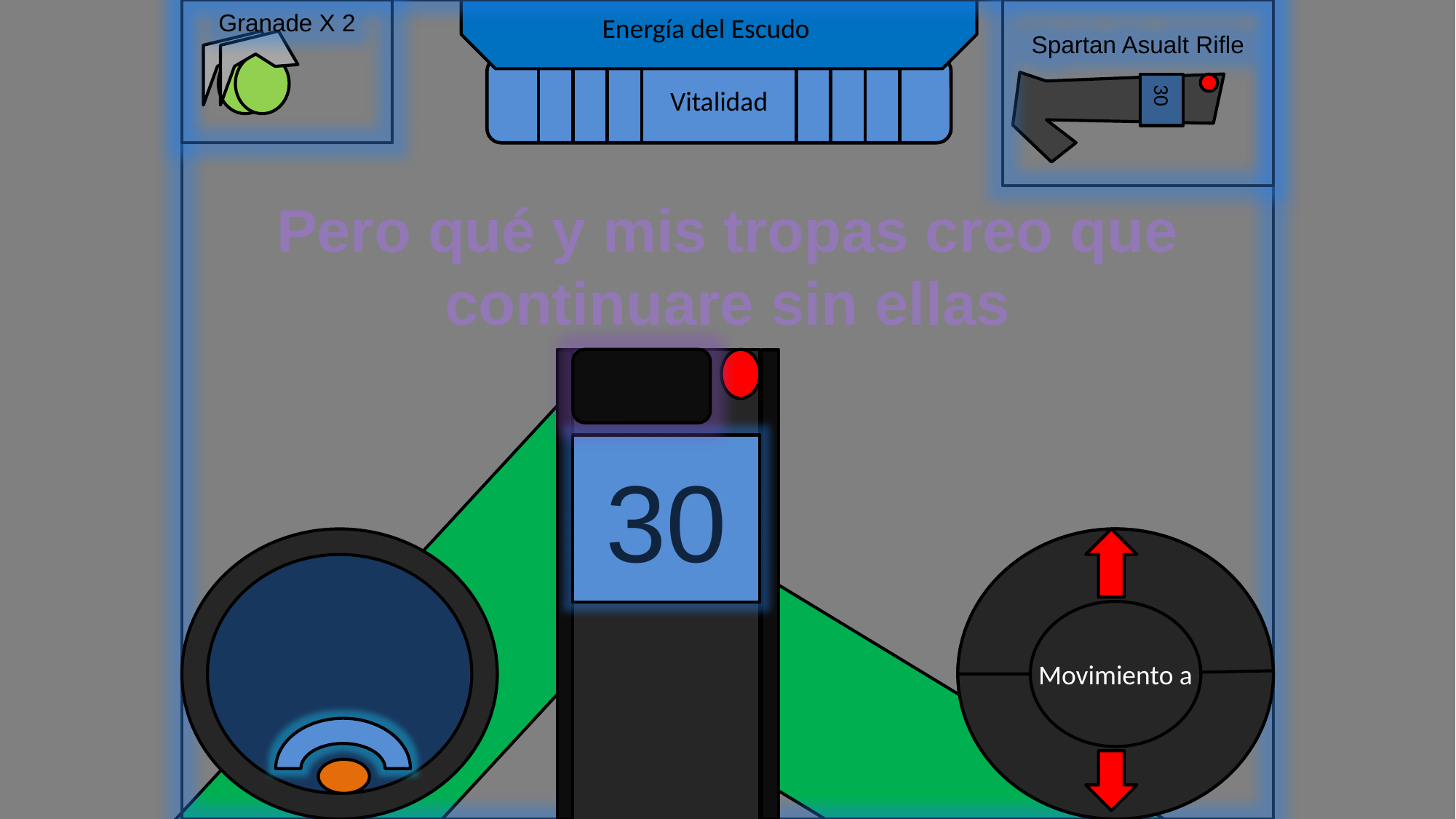

Granade X 2

Spartan Asualt Rifle

Energía del Escudo

Vitalidad

30

Pero qué y mis tropas creo que continuare sin ellas

30

Movimiento a